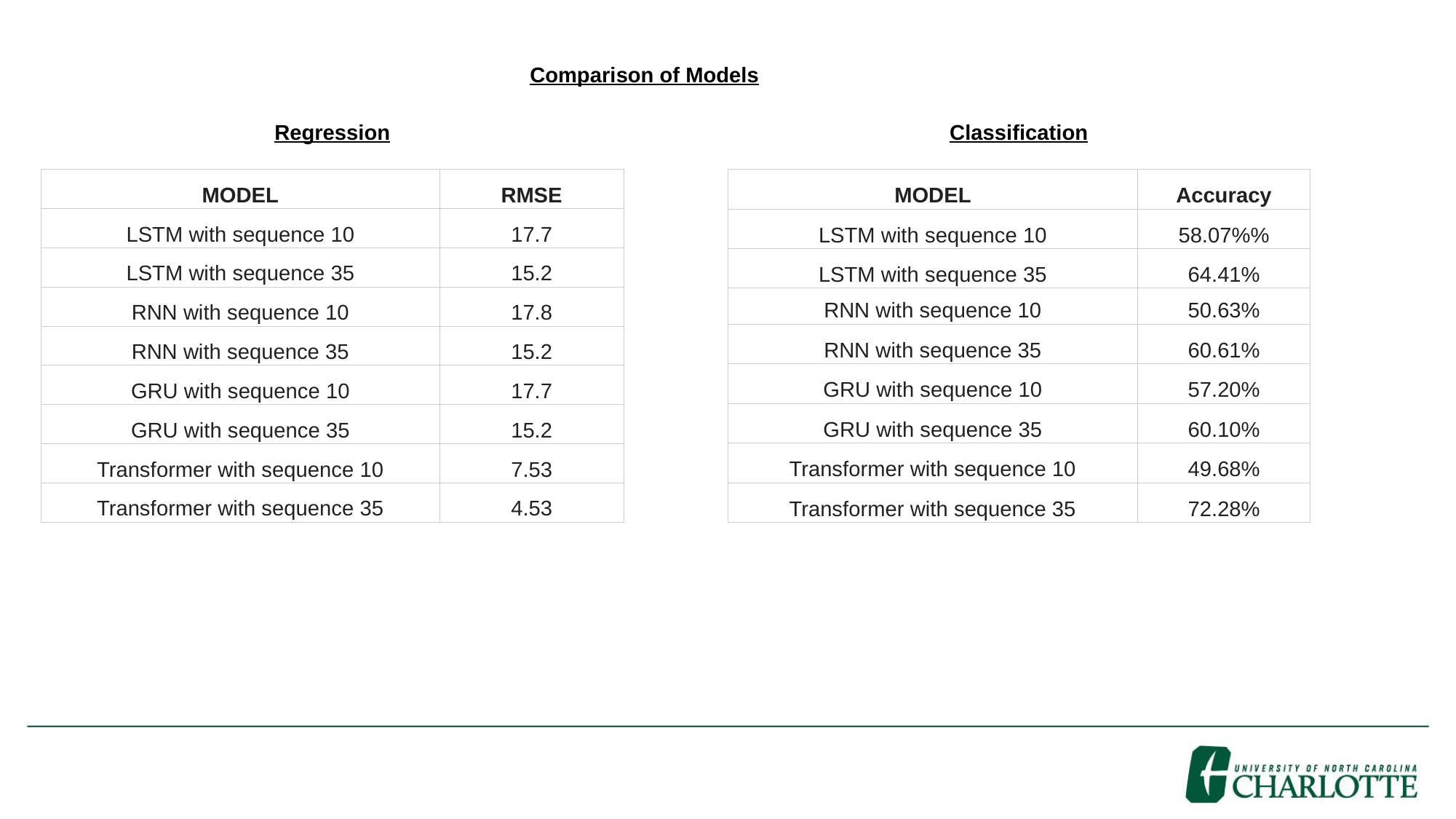

Comparison of Models
Regression
Classification
| MODEL | Accuracy |
| --- | --- |
| LSTM with sequence 10 | 58.07%% |
| LSTM with sequence 35 | 64.41% |
| RNN with sequence 10 | 50.63% |
| RNN with sequence 35 | 60.61% |
| GRU with sequence 10 | 57.20% |
| GRU with sequence 35 | 60.10% |
| Transformer with sequence 10 | 49.68% |
| Transformer with sequence 35 | 72.28% |
| MODEL | RMSE |
| --- | --- |
| LSTM with sequence 10 | 17.7 |
| LSTM with sequence 35 | 15.2 |
| RNN with sequence 10 | 17.8 |
| RNN with sequence 35 | 15.2 |
| GRU with sequence 10 | 17.7 |
| GRU with sequence 35 | 15.2 |
| Transformer with sequence 10 | 7.53 |
| Transformer with sequence 35 | 4.53 |